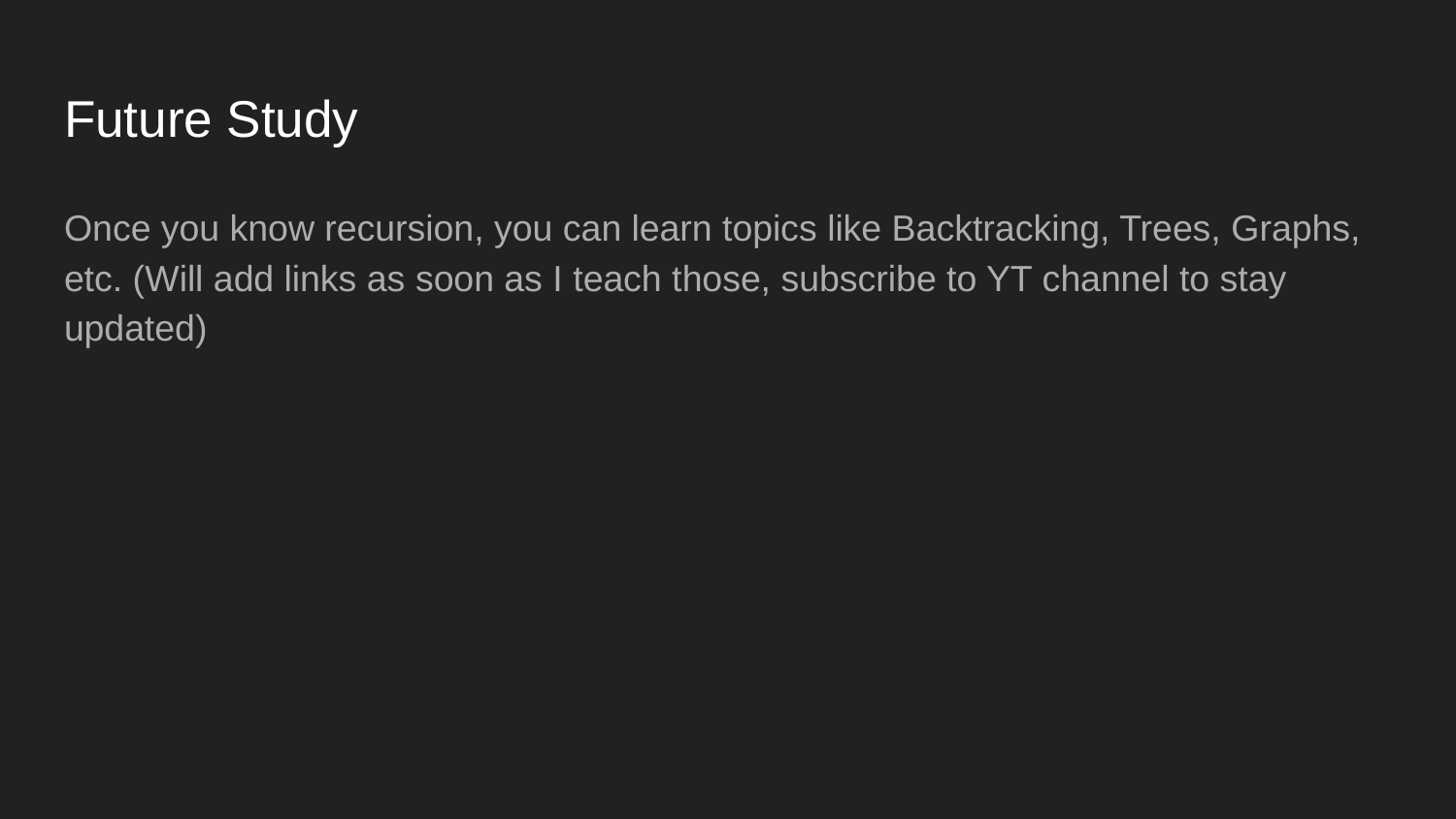

# Future Study
Once you know recursion, you can learn topics like Backtracking, Trees, Graphs, etc. (Will add links as soon as I teach those, subscribe to YT channel to stay updated)